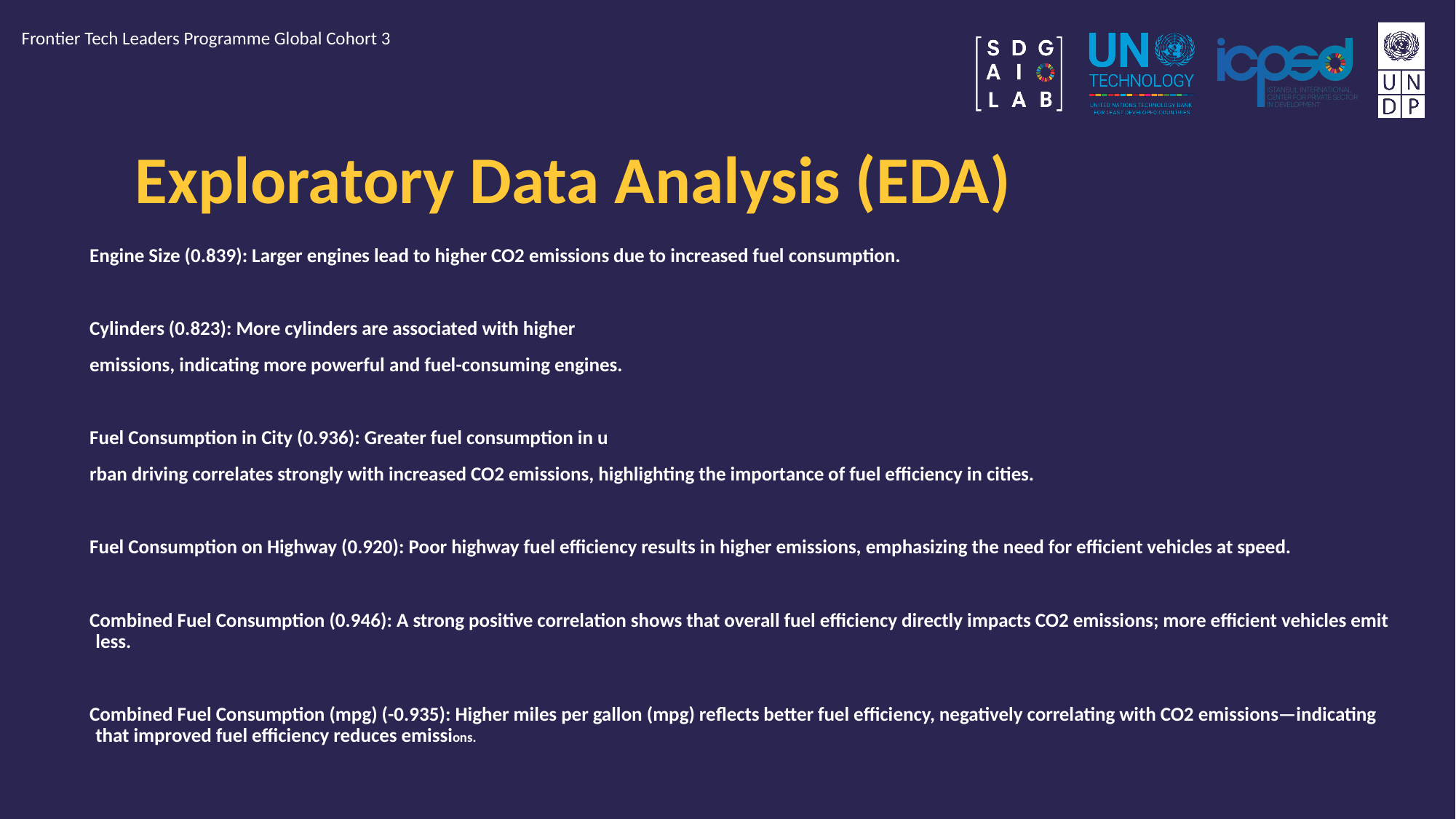

Frontier Tech Leaders Programme Global Cohort 3
# Exploratory Data Analysis (EDA)
Engine Size (0.839): Larger engines lead to higher CO2 emissions due to increased fuel consumption.

Cylinders (0.823): More cylinders are associated with higher
emissions, indicating more powerful and fuel-consuming engines.

Fuel Consumption in City (0.936): Greater fuel consumption in u
rban driving correlates strongly with increased CO2 emissions, highlighting the importance of fuel efficiency in cities.

Fuel Consumption on Highway (0.920): Poor highway fuel efficiency results in higher emissions, emphasizing the need for efficient vehicles at speed.

Combined Fuel Consumption (0.946): A strong positive correlation shows that overall fuel efficiency directly impacts CO2 emissions; more efficient vehicles emit less.

Combined Fuel Consumption (mpg) (-0.935): Higher miles per gallon (mpg) reflects better fuel efficiency, negatively correlating with CO2 emissions—indicating that improved fuel efficiency reduces emissions.